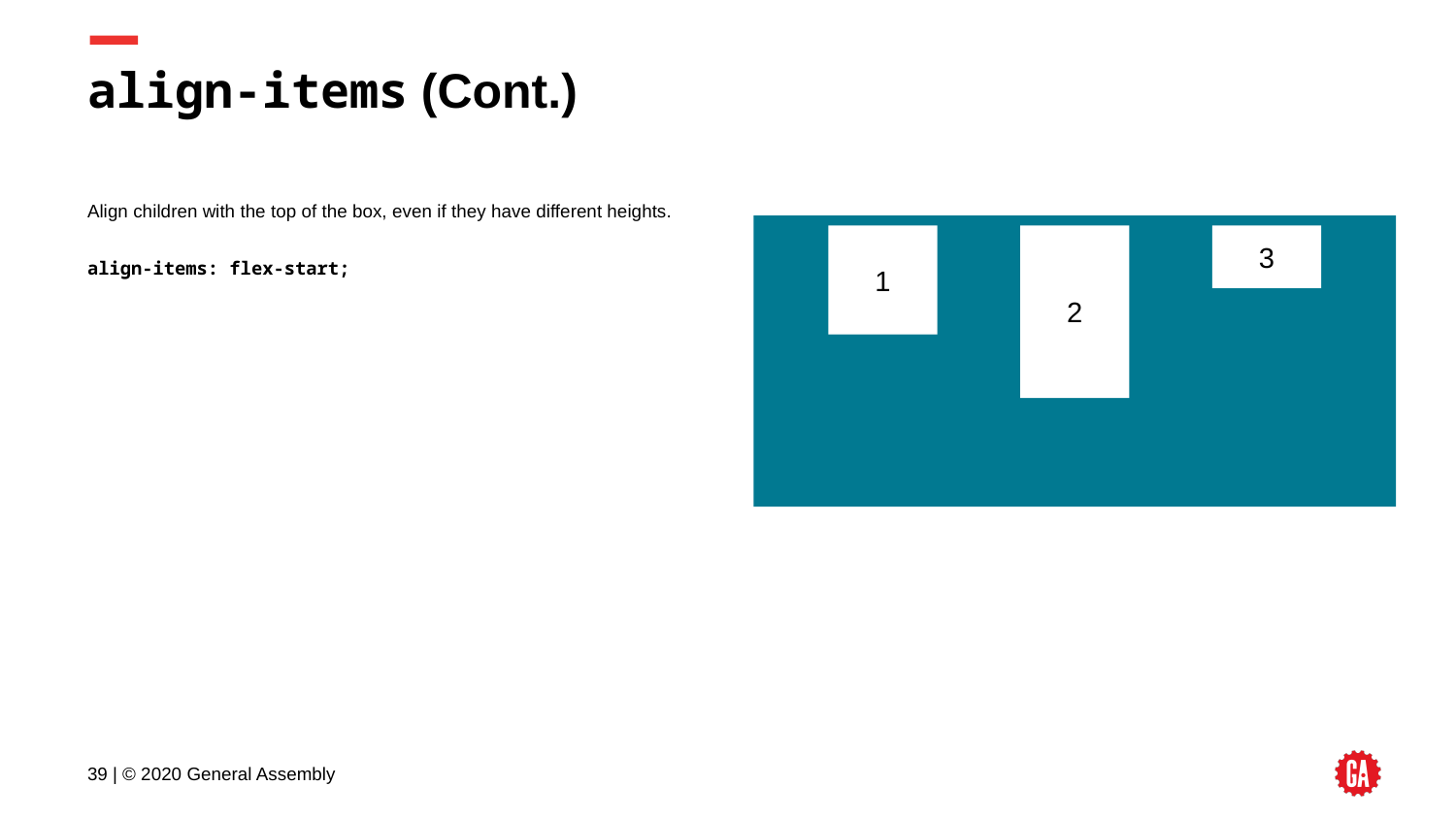

# align-items (Cont.)
Align children with the top of the box, even if they have different heights.
align-items: flex-start;
1
3
2
39 | © 2020 General Assembly